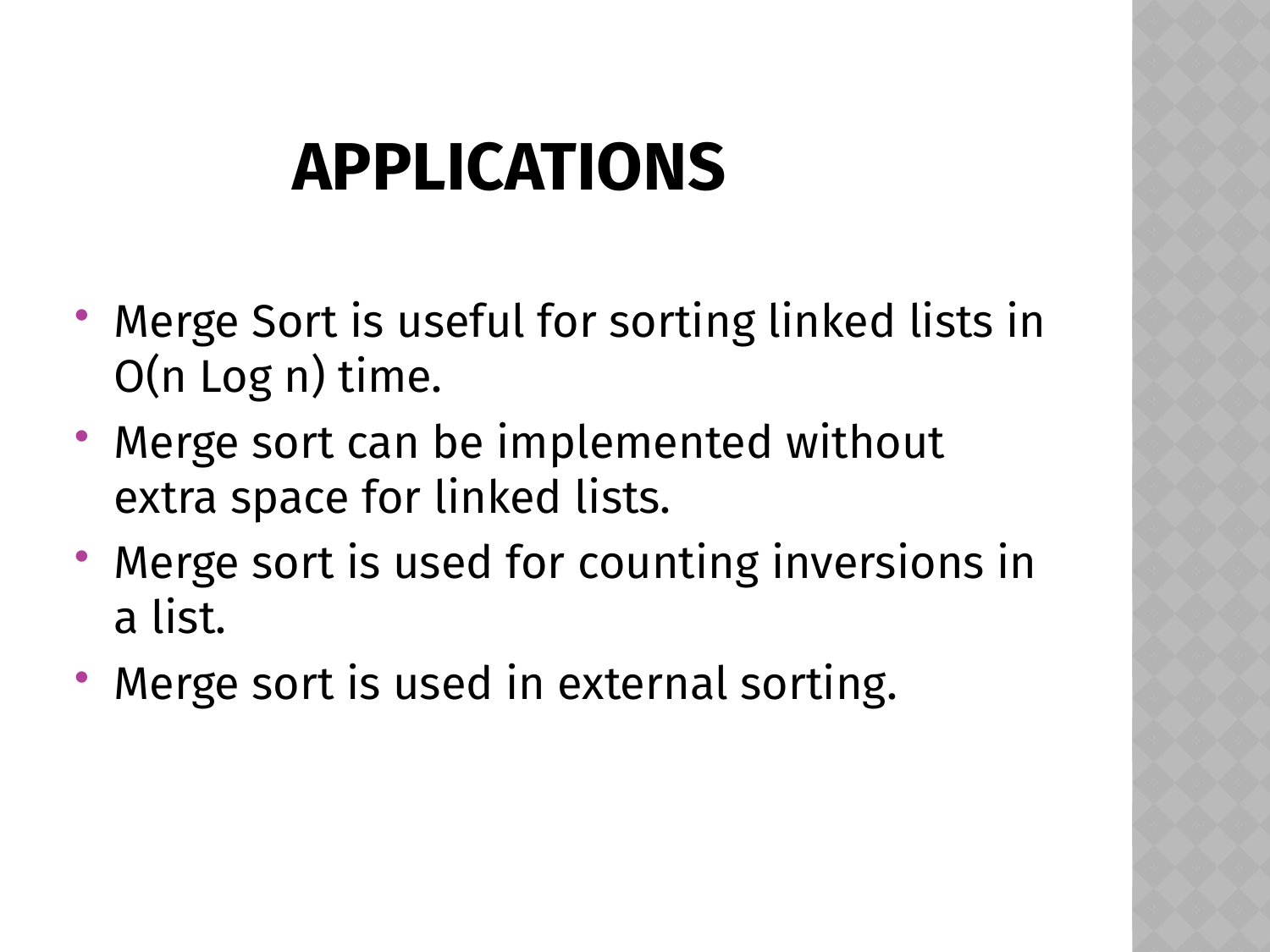

# applications
Merge Sort is useful for sorting linked lists in O(n Log n) time.
Merge sort can be implemented without extra space for linked lists.
Merge sort is used for counting inversions in a list.
Merge sort is used in external sorting.